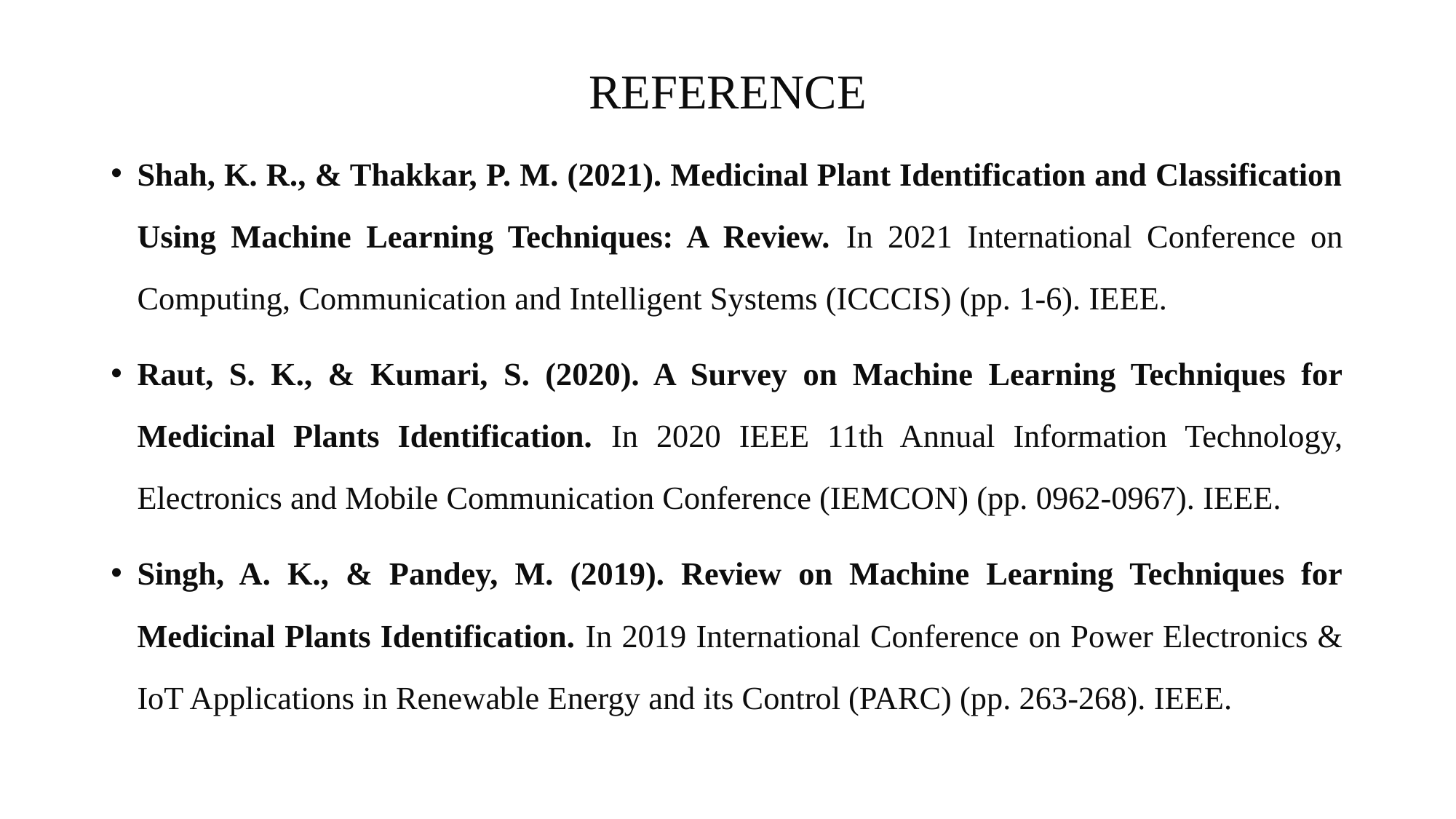

# REFERENCE
Shah, K. R., & Thakkar, P. M. (2021). Medicinal Plant Identification and Classification Using Machine Learning Techniques: A Review. In 2021 International Conference on Computing, Communication and Intelligent Systems (ICCCIS) (pp. 1-6). IEEE.
Raut, S. K., & Kumari, S. (2020). A Survey on Machine Learning Techniques for Medicinal Plants Identification. In 2020 IEEE 11th Annual Information Technology, Electronics and Mobile Communication Conference (IEMCON) (pp. 0962-0967). IEEE.
Singh, A. K., & Pandey, M. (2019). Review on Machine Learning Techniques for Medicinal Plants Identification. In 2019 International Conference on Power Electronics & IoT Applications in Renewable Energy and its Control (PARC) (pp. 263-268). IEEE.